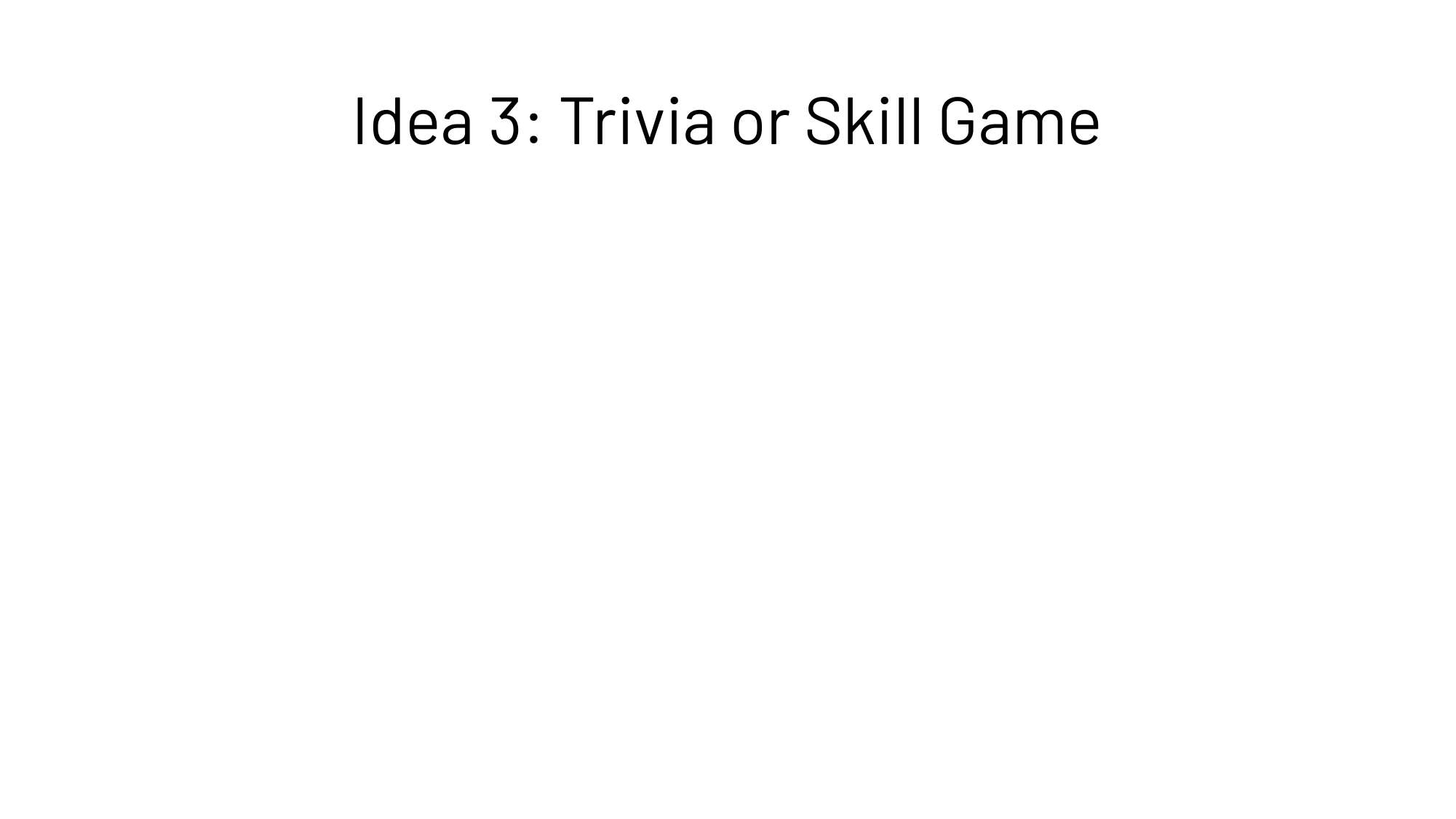

# Idea 3: Trivia or Skill Game